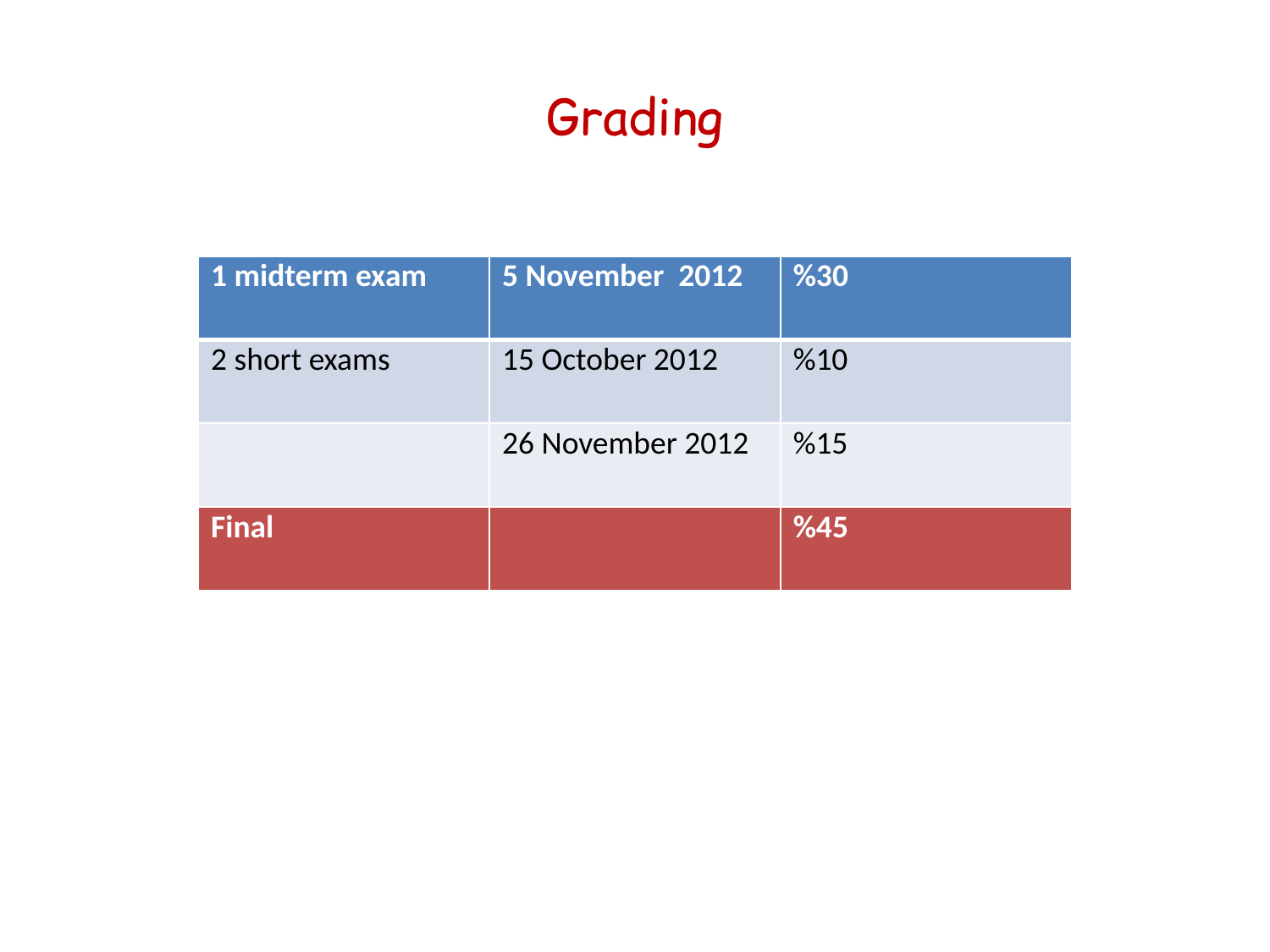

# Grading
| 1 midterm exam | 5 November 2012 | %30 |
| --- | --- | --- |
| 2 short exams | 15 October 2012 | %10 |
|  | 26 November 2012 | %15 |
| Final |  | %45 |